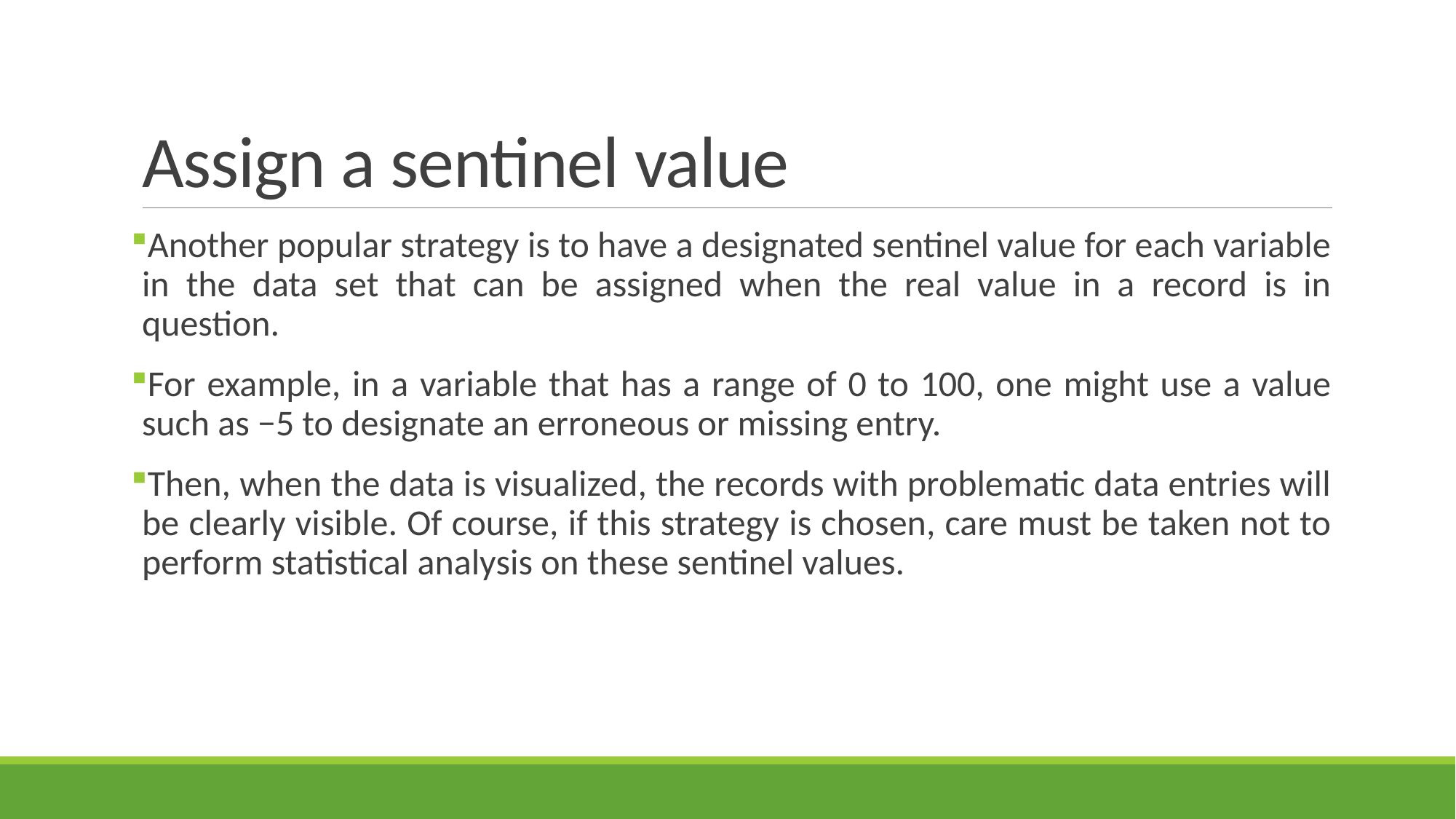

# Assign a sentinel value
Another popular strategy is to have a designated sentinel value for each variable in the data set that can be assigned when the real value in a record is in question.
For example, in a variable that has a range of 0 to 100, one might use a value such as −5 to designate an erroneous or missing entry.
Then, when the data is visualized, the records with problematic data entries will be clearly visible. Of course, if this strategy is chosen, care must be taken not to perform statistical analysis on these sentinel values.